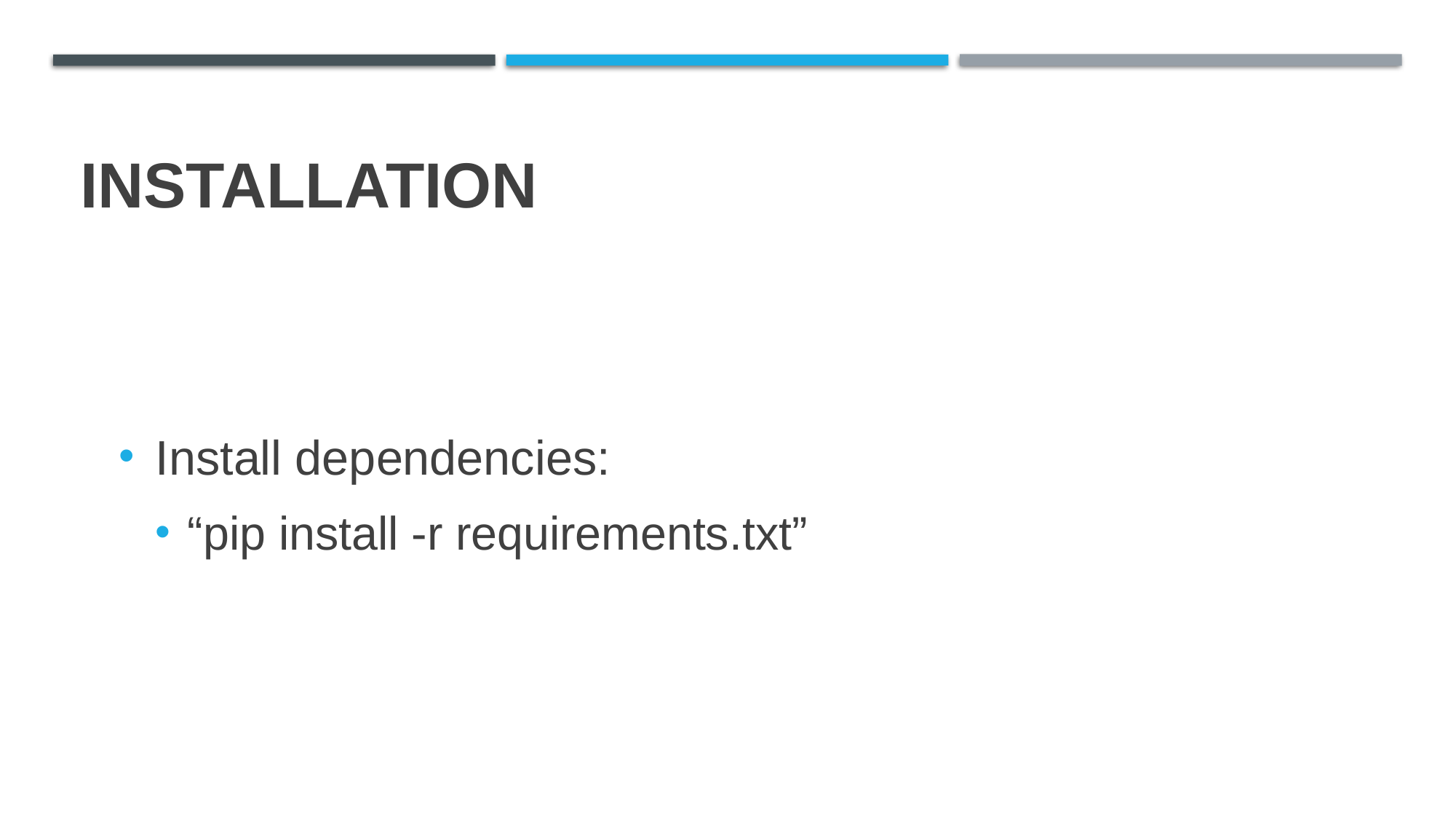

# Installation
Install dependencies:
“pip install -r requirements.txt”